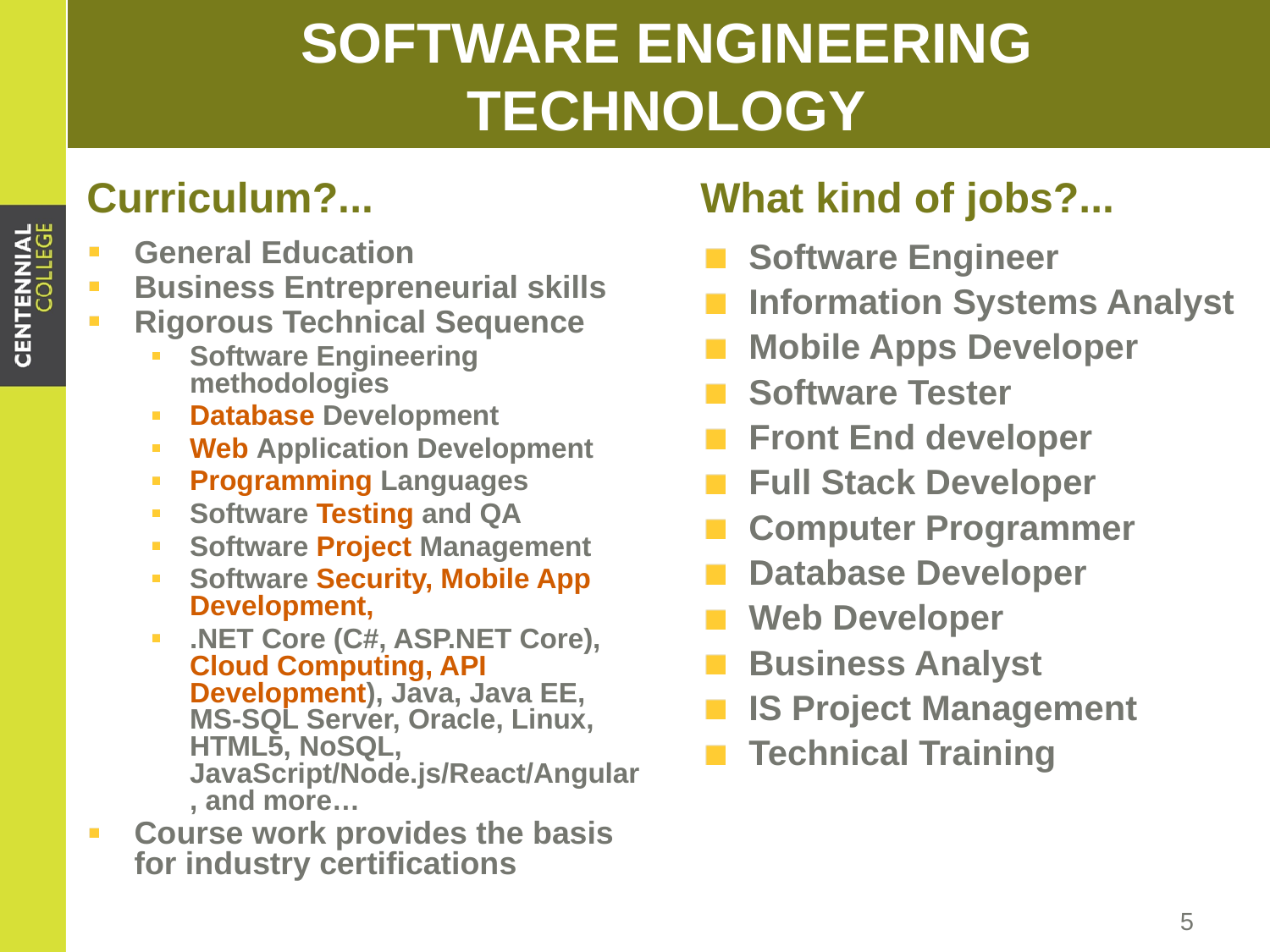

# SOFTWARE ENGINEERING TECHNOLOGY
Curriculum?...
What kind of jobs?...
General Education
Business Entrepreneurial skills
Rigorous Technical Sequence
Software Engineering methodologies
Database Development
Web Application Development
Programming Languages
Software Testing and QA
Software Project Management
Software Security, Mobile App Development,
.NET Core (C#, ASP.NET Core), Cloud Computing, API Development), Java, Java EE, MS-SQL Server, Oracle, Linux, HTML5, NoSQL, JavaScript/Node.js/React/Angular, and more…
Course work provides the basis for industry certifications
Software Engineer
Information Systems Analyst
Mobile Apps Developer
Software Tester
Front End developer
Full Stack Developer
Computer Programmer
Database Developer
Web Developer
Business Analyst
IS Project Management
Technical Training
5